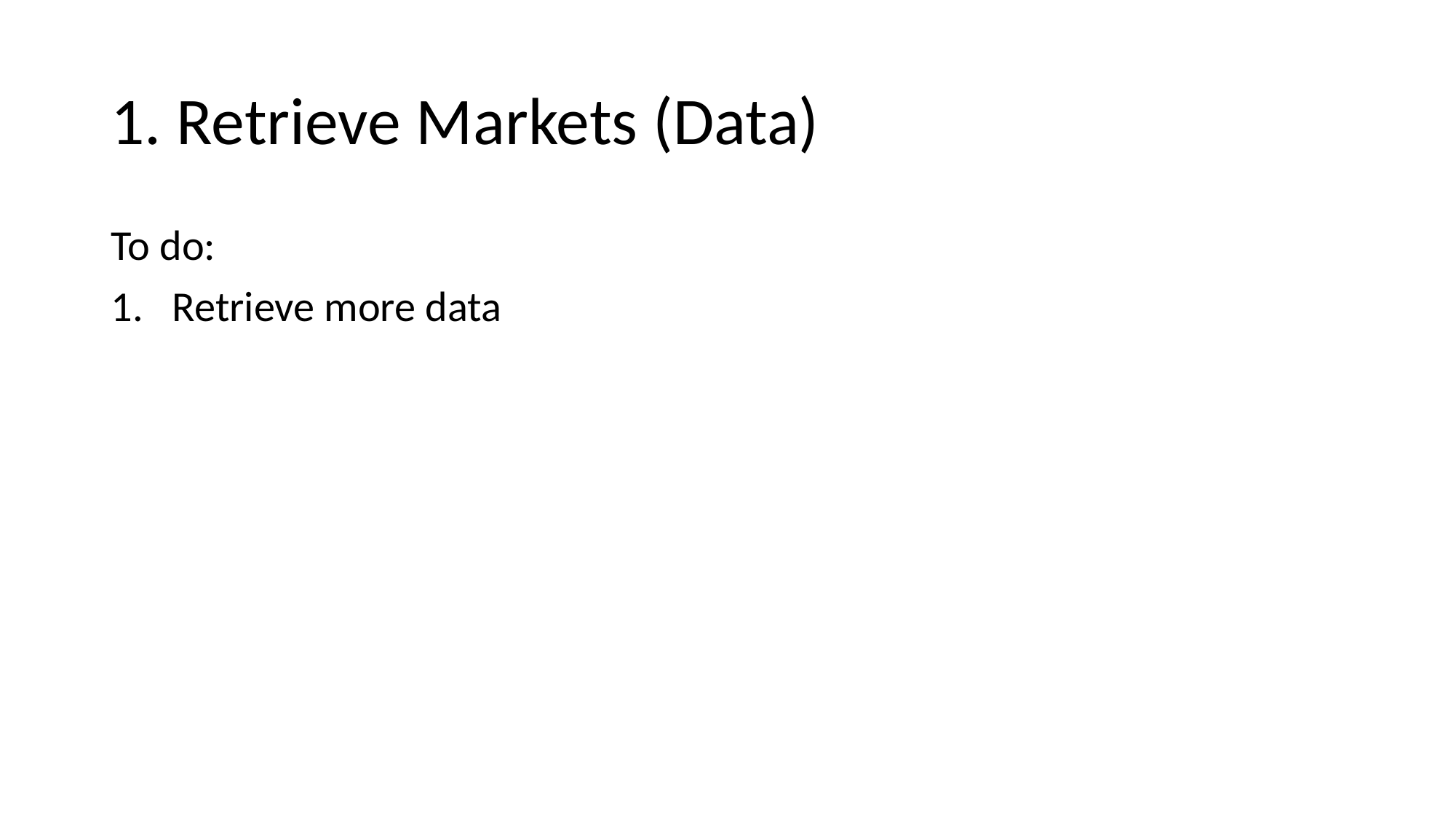

# 1. Retrieve Markets (Data)
To do:
Retrieve more data